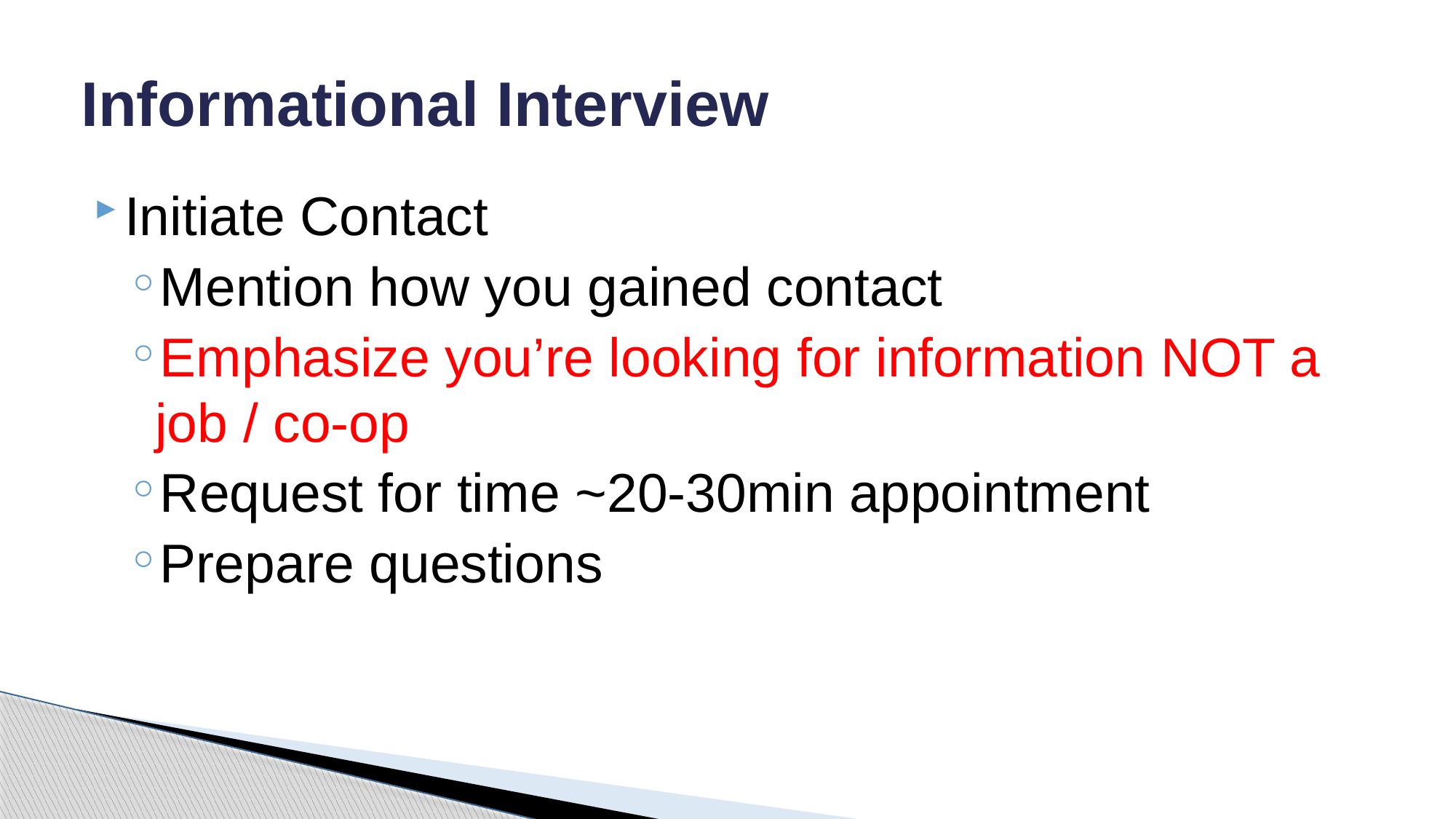

# Informational Interview
Initiate Contact
Mention how you gained contact
Emphasize you’re looking for information NOT a job / co-op
Request for time ~20-30min appointment
Prepare questions